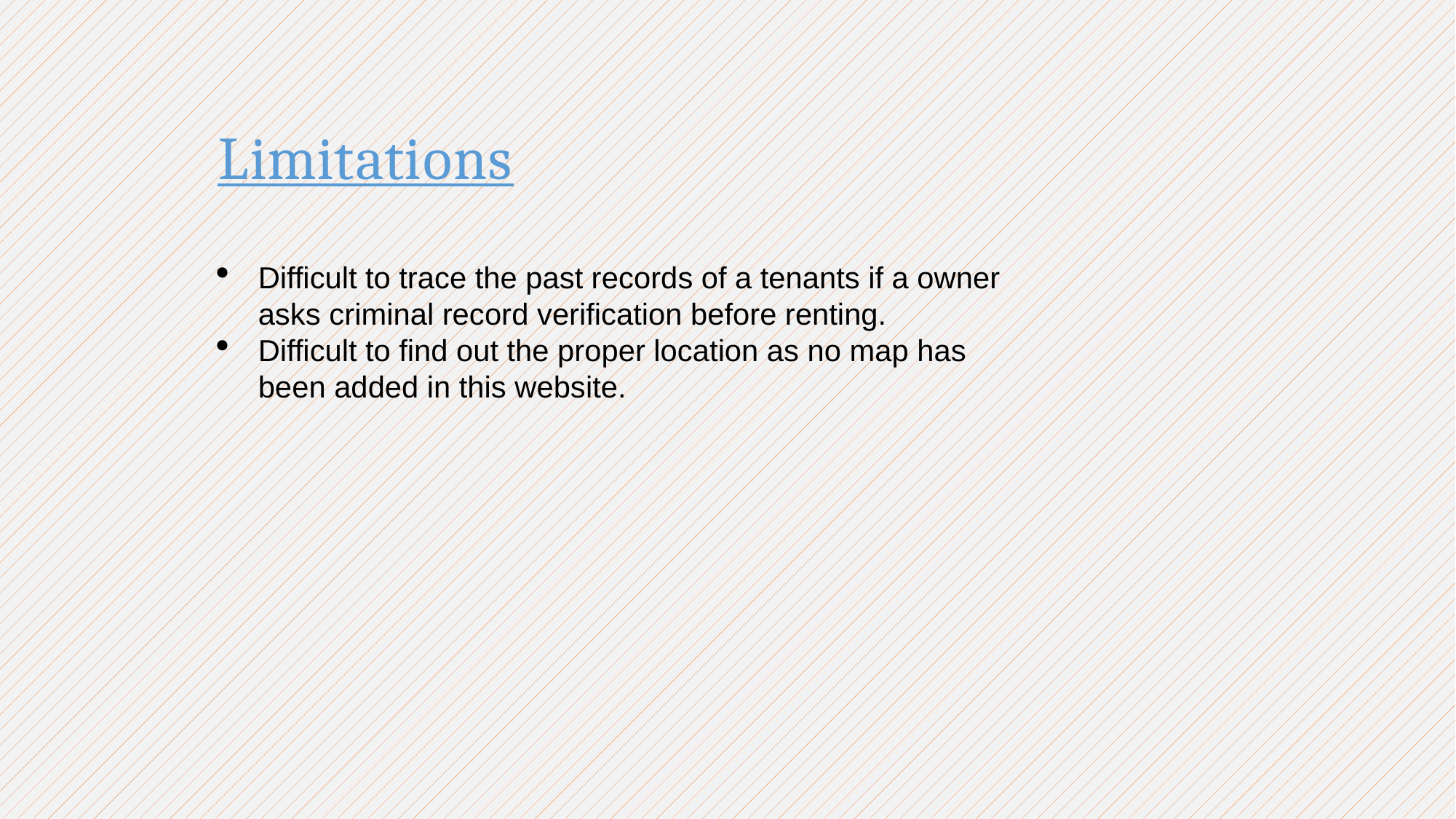

Limitations
Difficult to trace the past records of a tenants if a owner asks criminal record verification before renting.
Difficult to find out the proper location as no map has been added in this website.